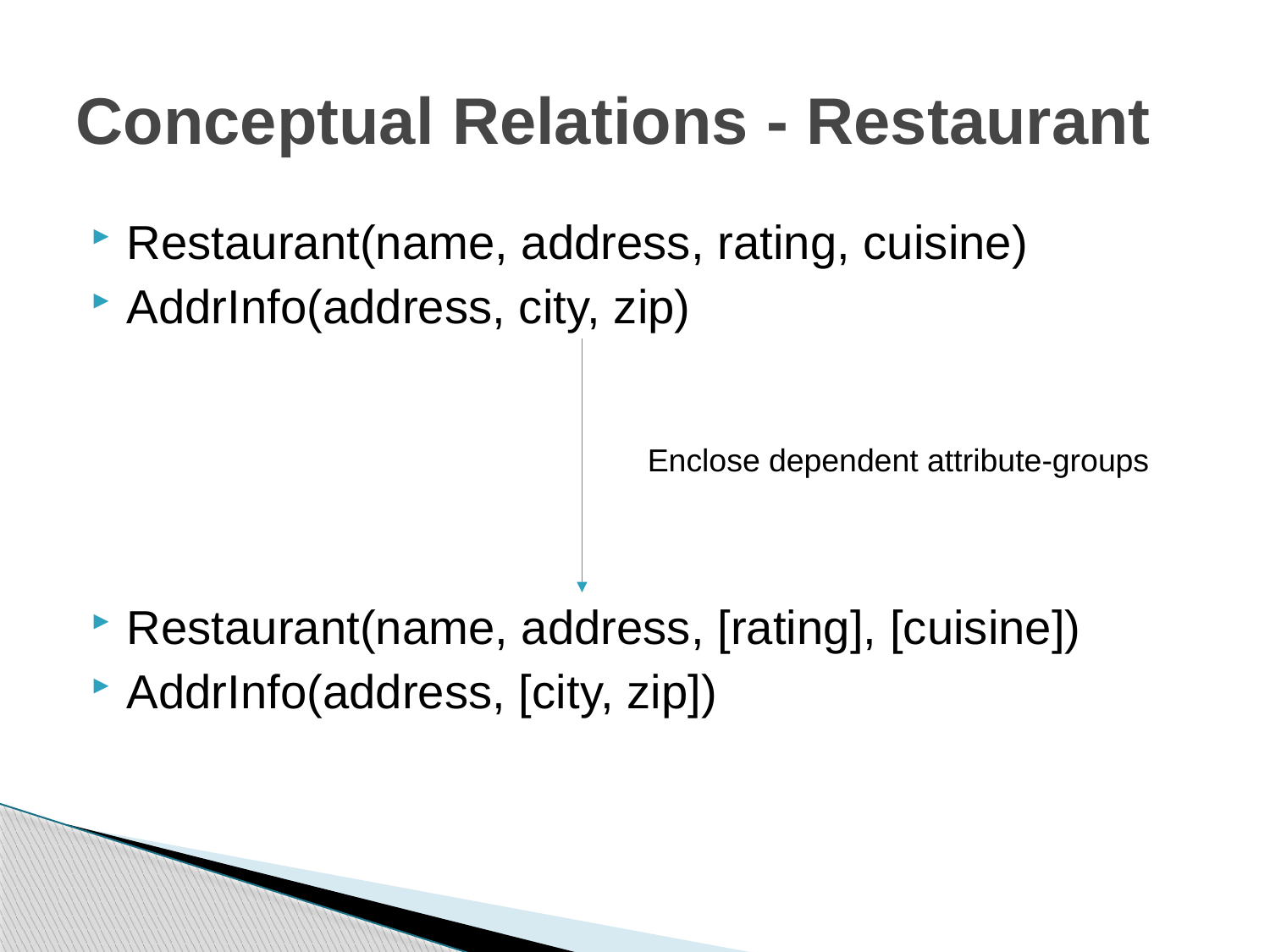

# Conceptual Relations - Restaurant
Restaurant(name, address, rating, cuisine)
AddrInfo(address, city, zip)

Restaurant(name, address, [rating], [cuisine])
AddrInfo(address, [city, zip])
Enclose dependent attribute-groups